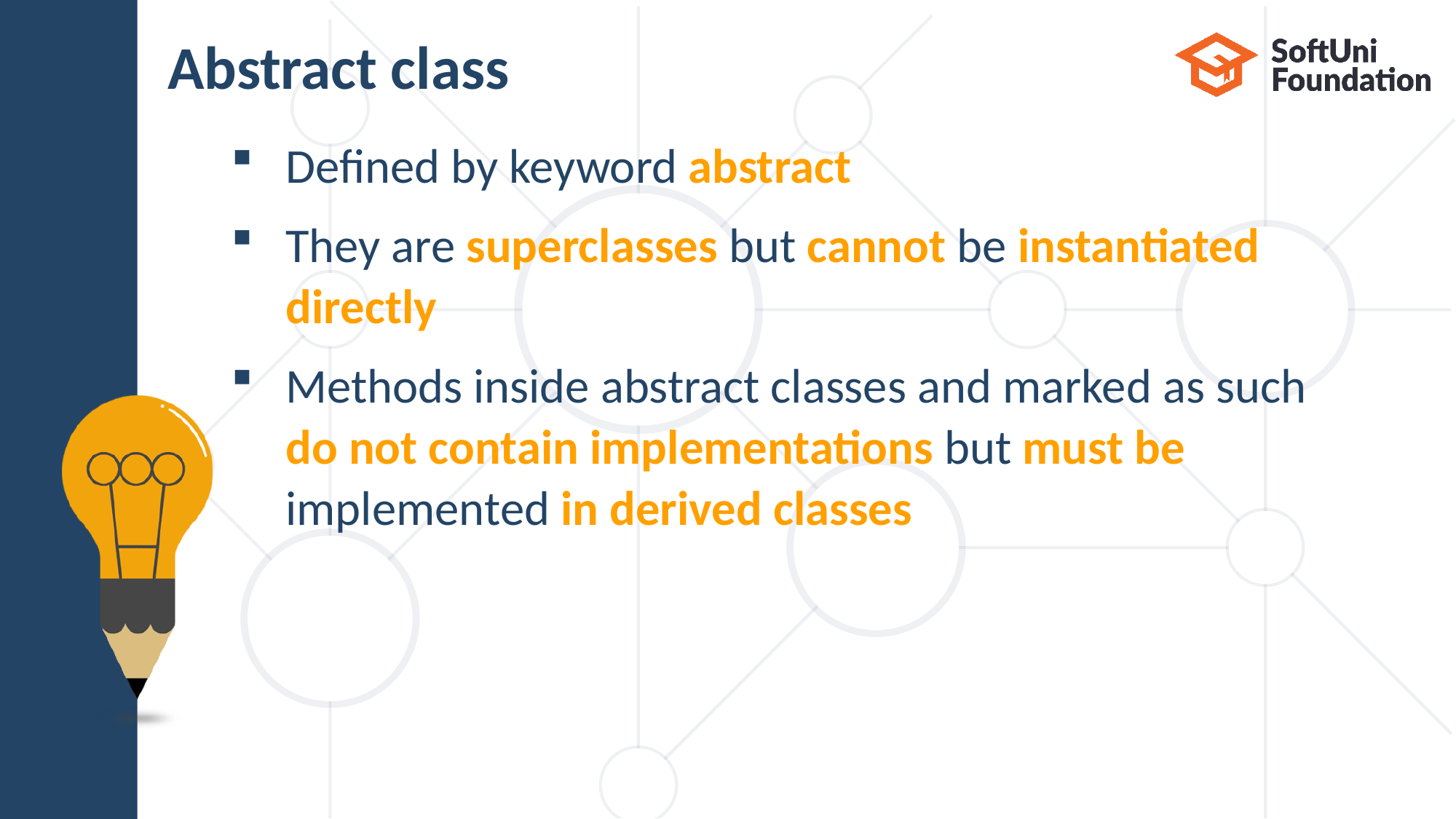

# Abstract class
Defined by keyword abstract
They are superclasses but cannot be instantiated     directly
Methods inside abstract classes and marked as such do not contain implementations but must be              implemented in derived classes